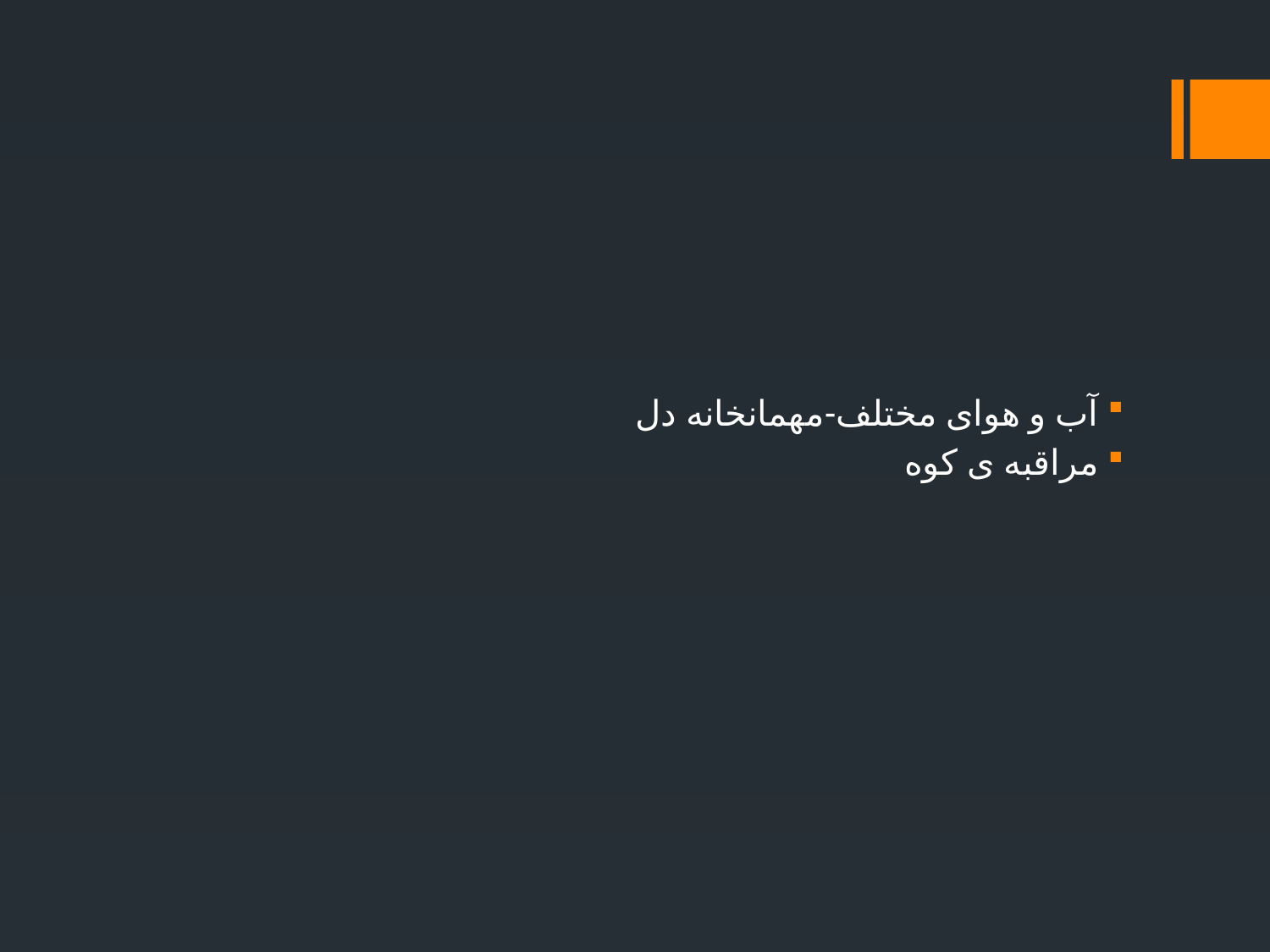

#
آب و هوای مختلف-مهمانخانه دل
مراقبه ی کوه